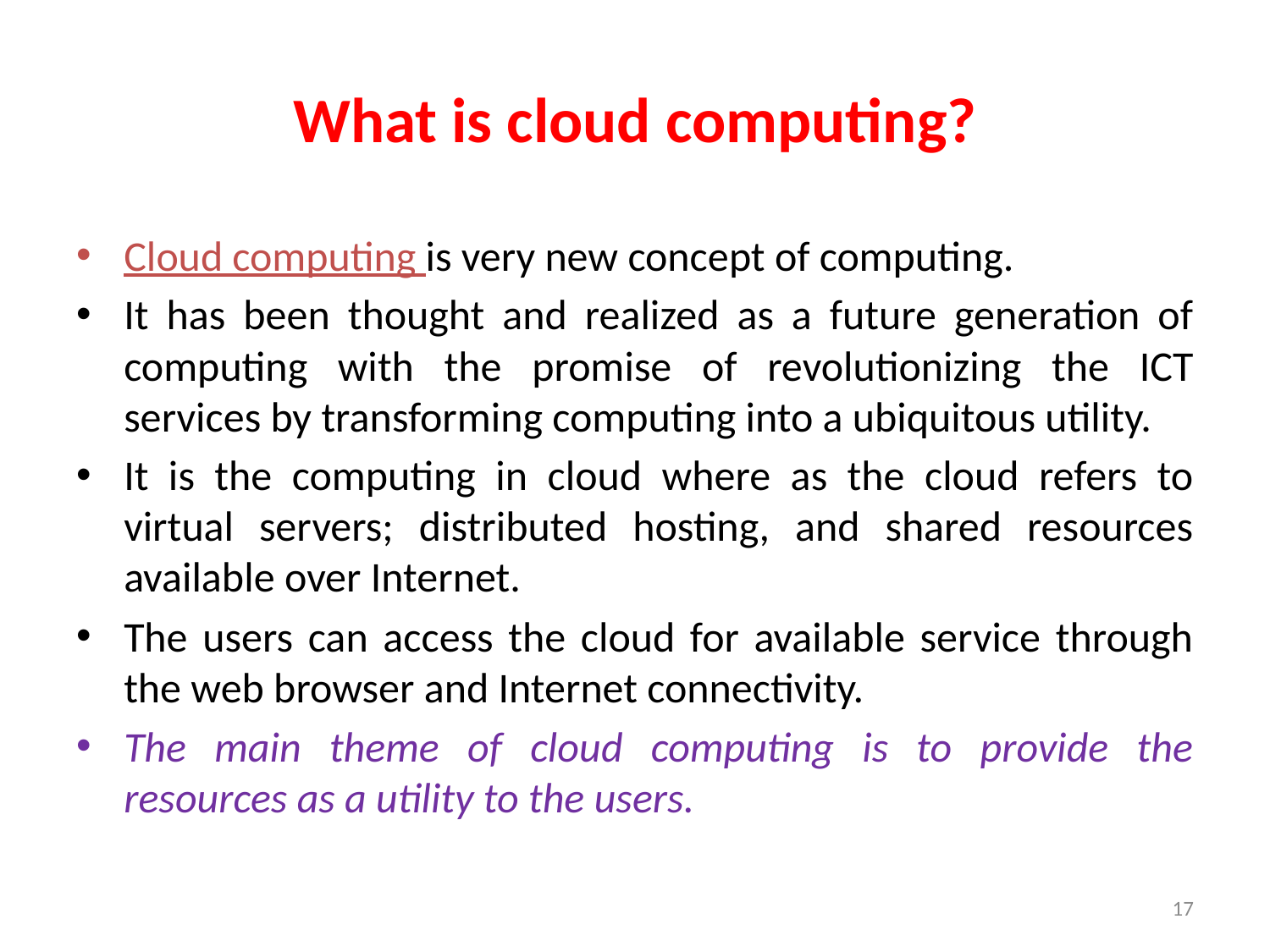

# What is cloud computing?
Cloud computing is very new concept of computing.
It has been thought and realized as a future generation of computing with the promise of revolutionizing the ICT services by transforming computing into a ubiquitous utility.
It is the computing in cloud where as the cloud refers to virtual servers; distributed hosting, and shared resources available over Internet.
The users can access the cloud for available service through the web browser and Internet connectivity.
The main theme of cloud computing is to provide the resources as a utility to the users.

17